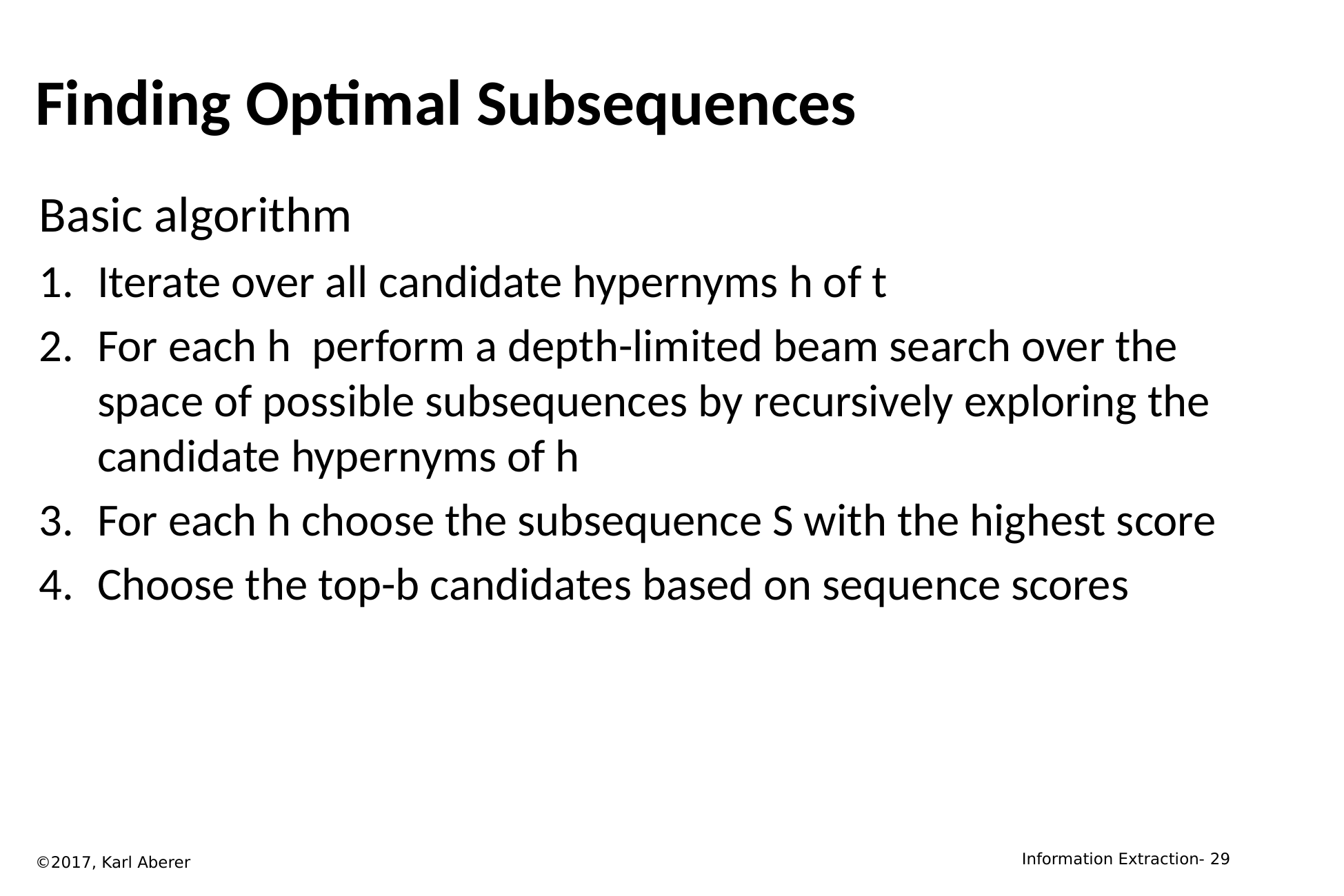

# Finding Optimal Subsequences
Basic algorithm
Iterate over all candidate hypernyms h of t
For each h  perform a depth-limited beam search over the space of possible subsequences by recursively exploring the candidate hypernyms of h
For each h choose the subsequence S with the highest score
Choose the top-b candidates based on sequence scores

©2017, Karl Aberer